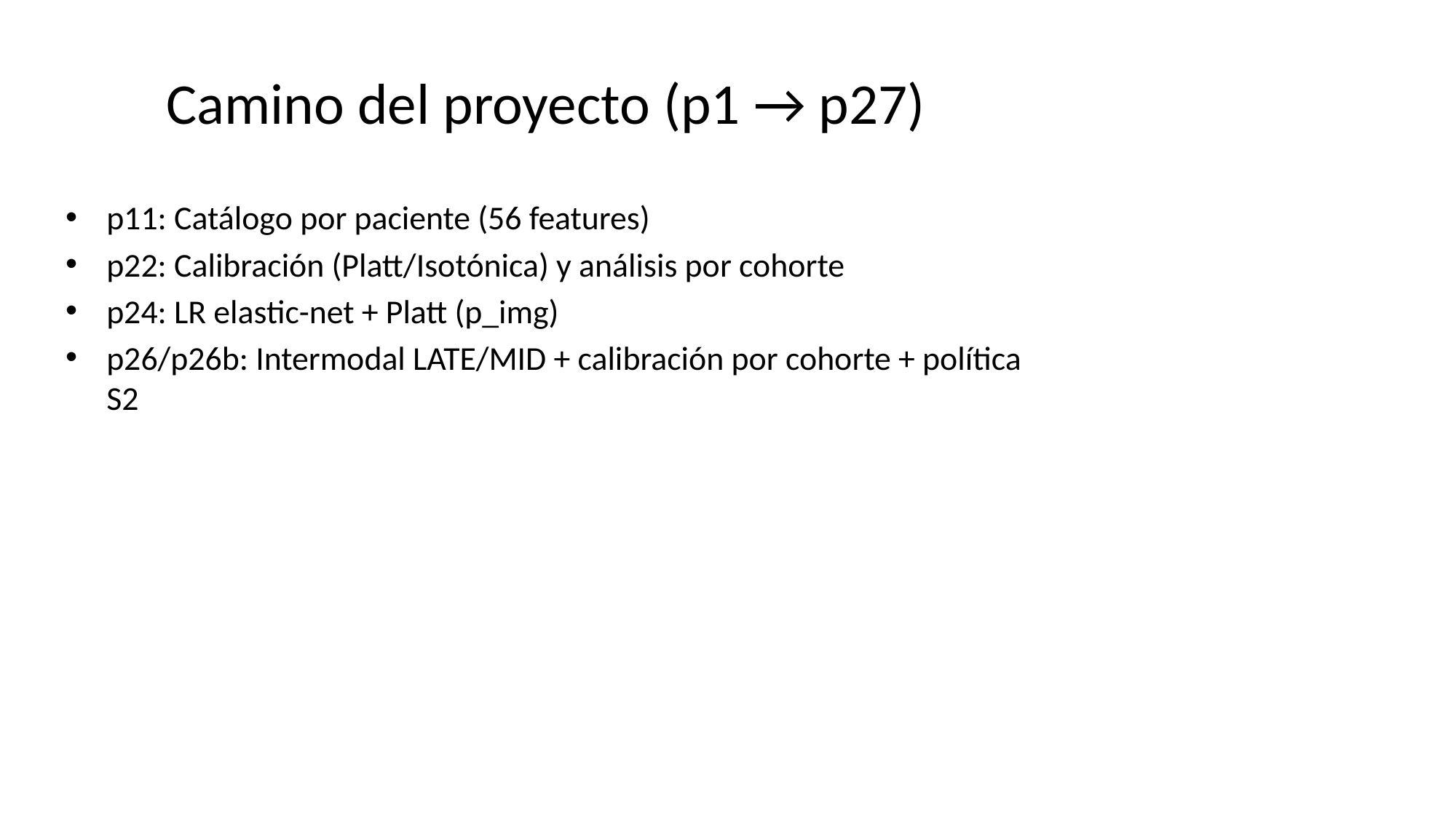

# Camino del proyecto (p1 → p27)
p11: Catálogo por paciente (56 features)
p22: Calibración (Platt/Isotónica) y análisis por cohorte
p24: LR elastic-net + Platt (p_img)
p26/p26b: Intermodal LATE/MID + calibración por cohorte + política S2